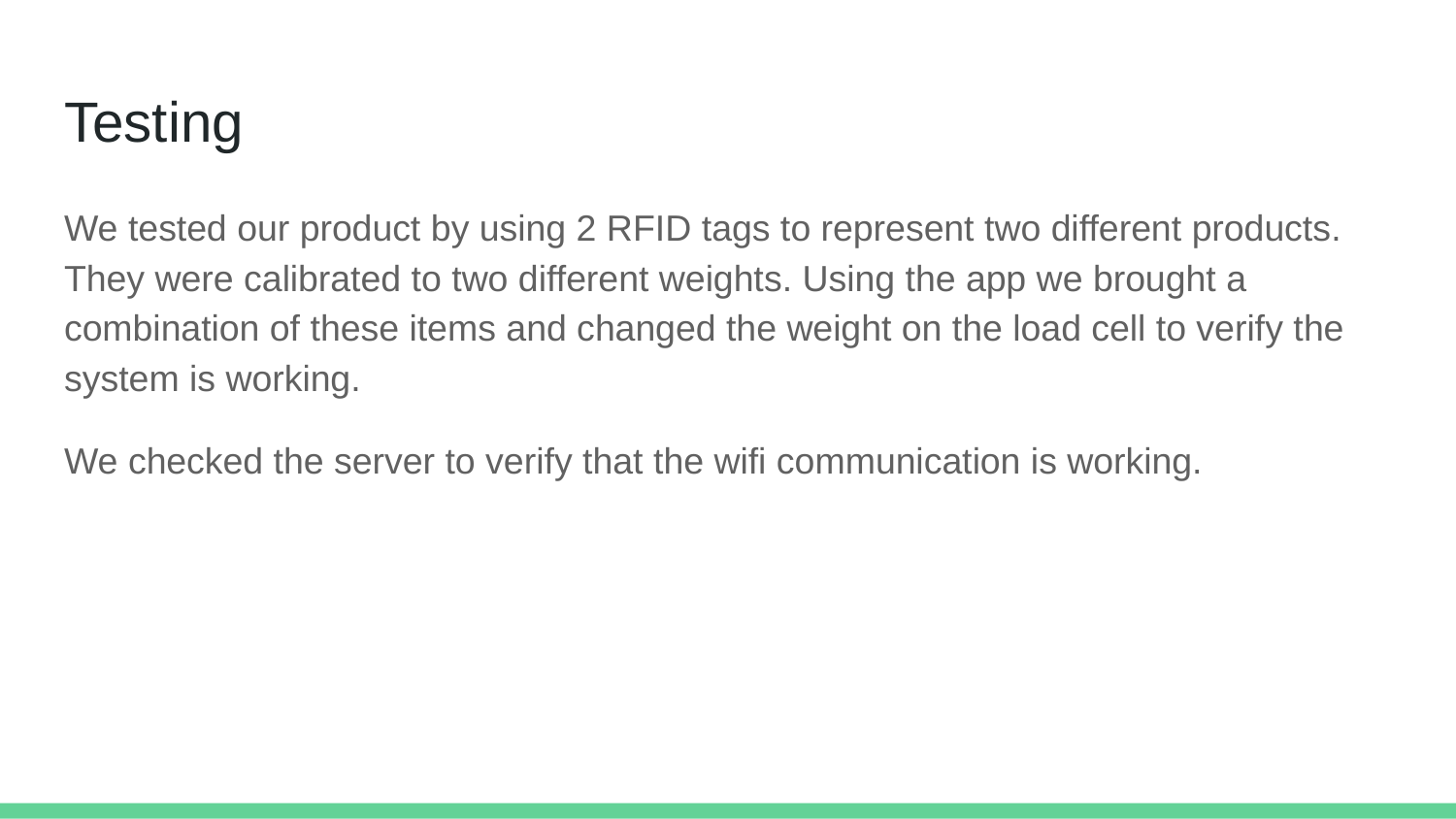

# Testing
We tested our product by using 2 RFID tags to represent two different products. They were calibrated to two different weights. Using the app we brought a combination of these items and changed the weight on the load cell to verify the system is working.
We checked the server to verify that the wifi communication is working.